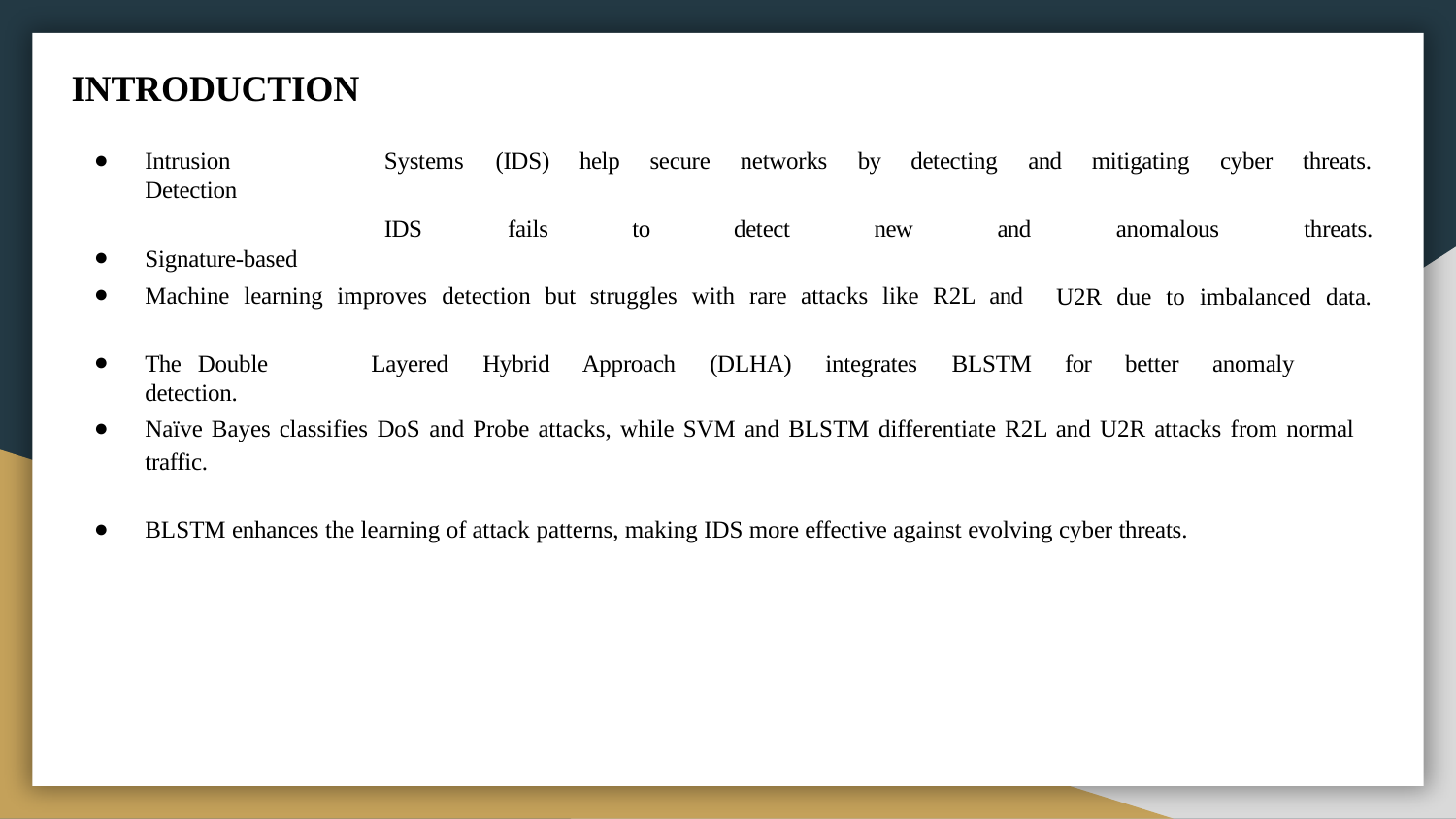

# INTRODUCTION
Intrusion	Detection

Signature-based
Systems	(IDS)	help	secure	networks	by	detecting	and	mitigating	cyber	threats.
IDS	fails	to	detect	new	and
anomalous	threats.

U2R due to imbalanced data.
Machine learning improves detection but struggles with rare attacks like R2L and

The	Double	Layered	Hybrid	Approach	(DLHA)	integrates	BLSTM	for	better	anomaly	detection.
Naïve Bayes classifies DoS and Probe attacks, while SVM and BLSTM differentiate R2L and U2R attacks from normal traffic.

BLSTM enhances the learning of attack patterns, making IDS more effective against evolving cyber threats.